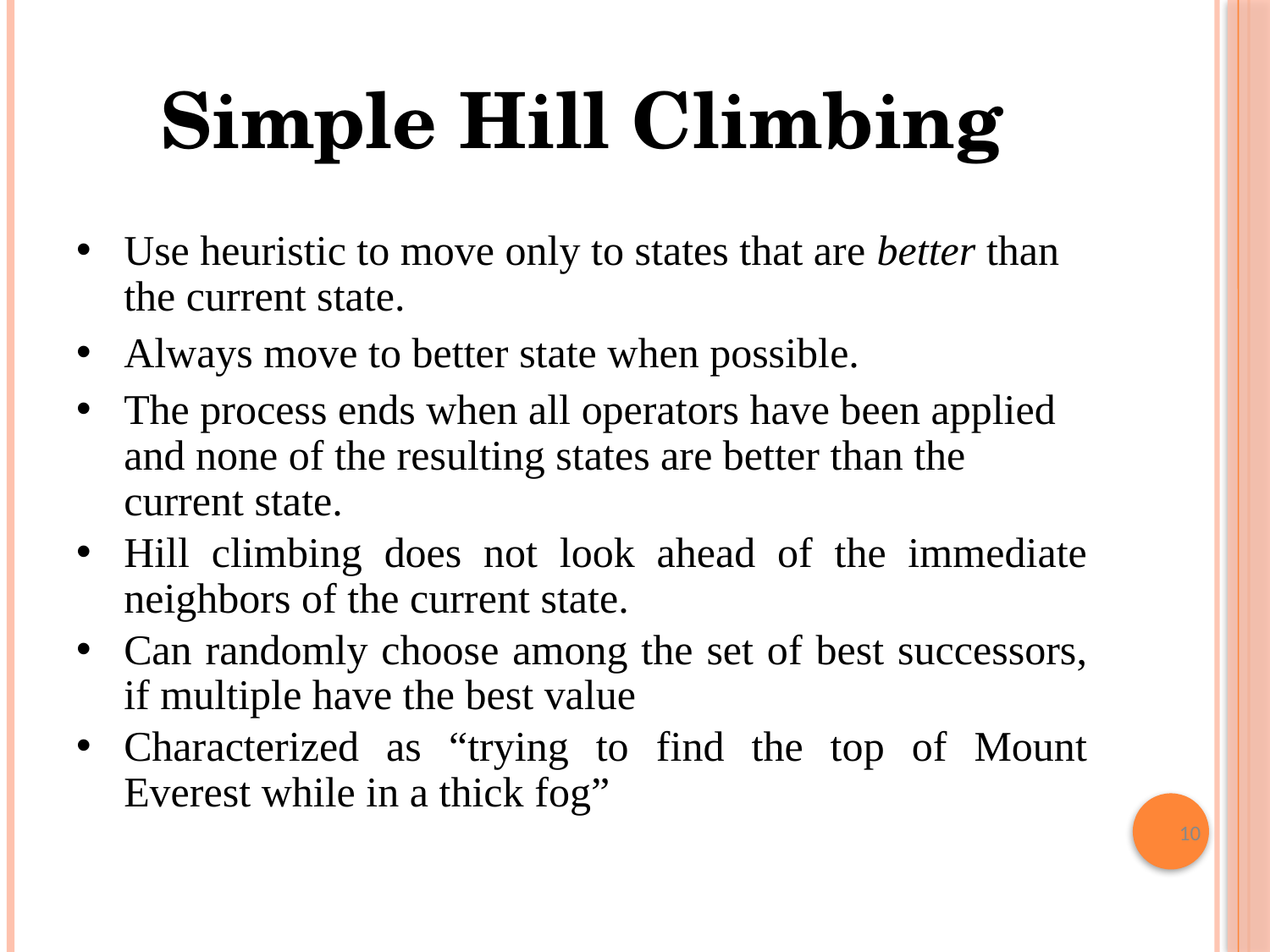

# Simple Hill Climbing
Use heuristic to move only to states that are better than the current state.
Always move to better state when possible.
The process ends when all operators have been applied and none of the resulting states are better than the current state.
Hill climbing does not look ahead of the immediate neighbors of the current state.
Can randomly choose among the set of best successors, if multiple have the best value
Characterized as “trying to find the top of Mount Everest while in a thick fog”

10